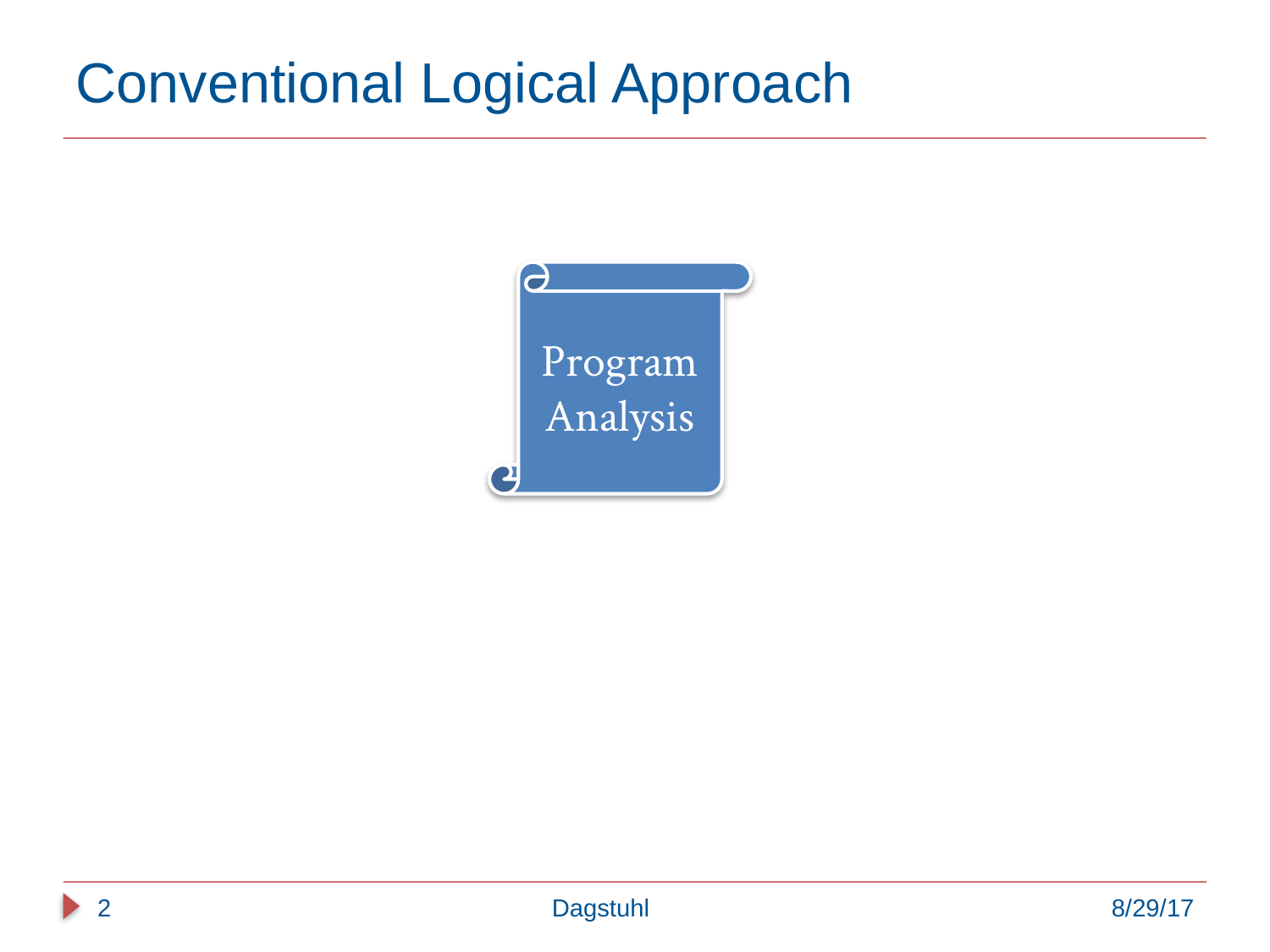

# Conventional Logical Approach
Program
Analysis
2
Dagstuhl
8/29/17